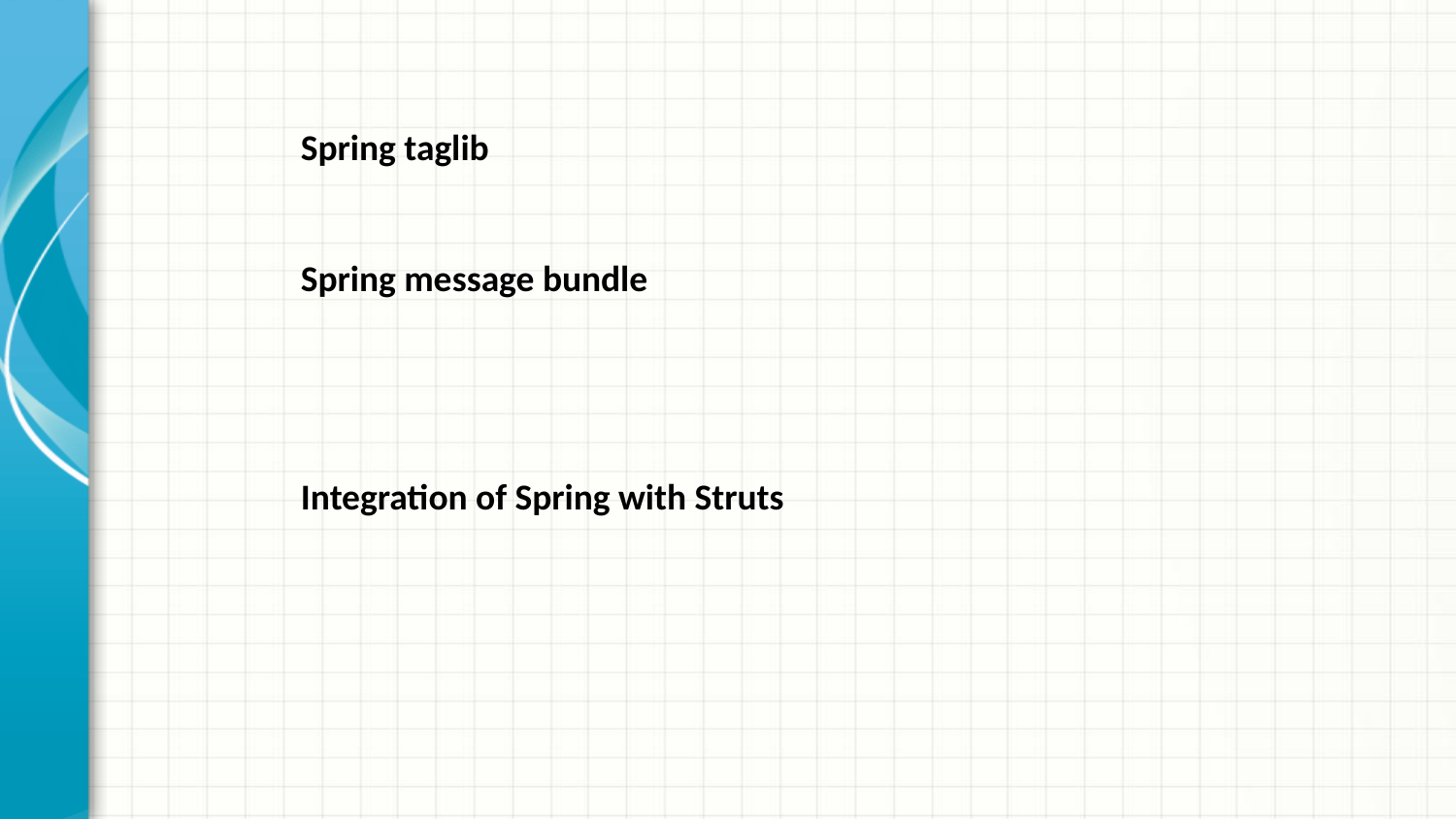

Spring taglib

Spring message bundle

Integration of Spring with Struts